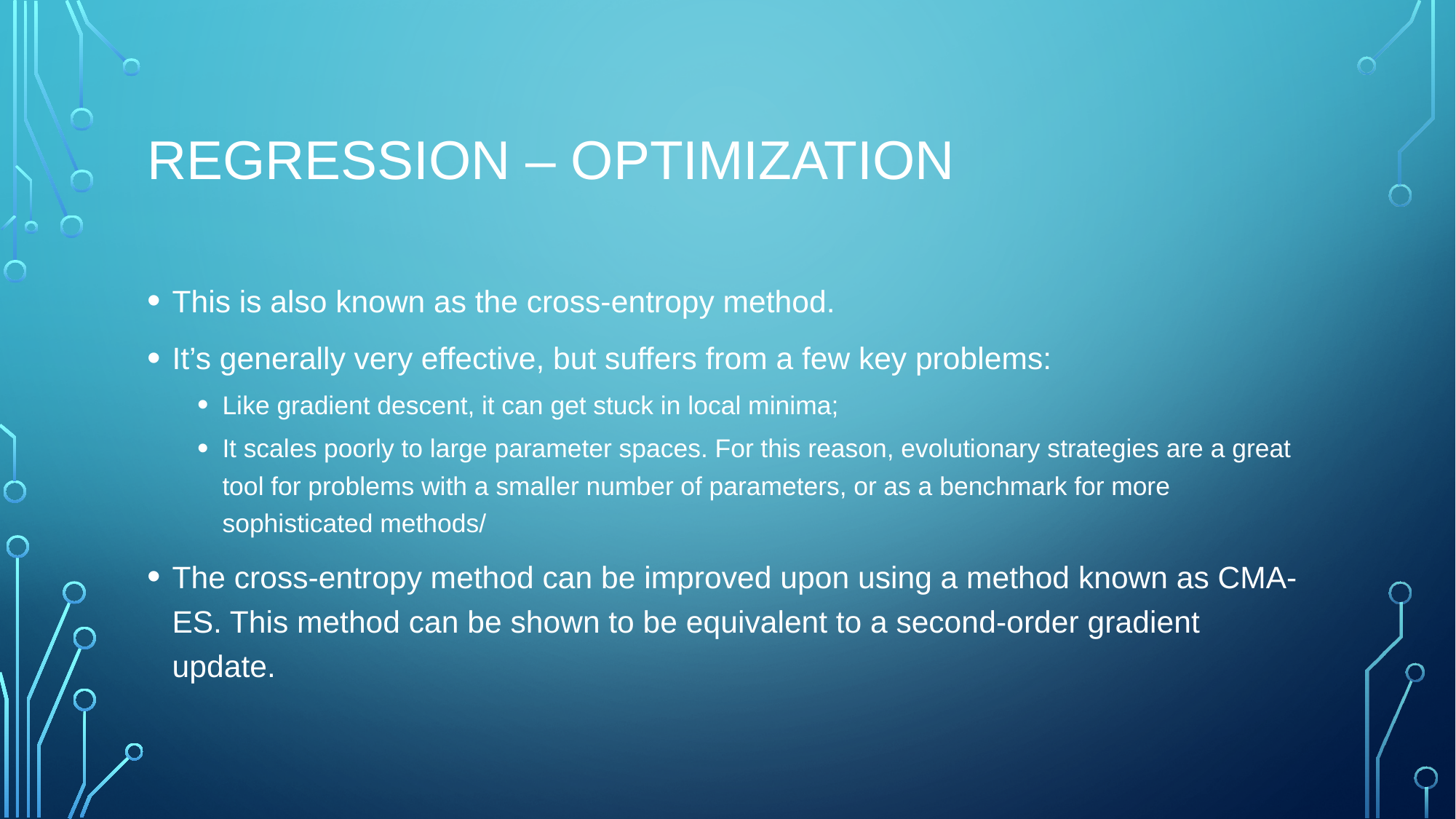

# Regression – Optimization
This is also known as the cross-entropy method.
It’s generally very effective, but suffers from a few key problems:
Like gradient descent, it can get stuck in local minima;
It scales poorly to large parameter spaces. For this reason, evolutionary strategies are a great tool for problems with a smaller number of parameters, or as a benchmark for more sophisticated methods/
The cross-entropy method can be improved upon using a method known as CMA-ES. This method can be shown to be equivalent to a second-order gradient update.